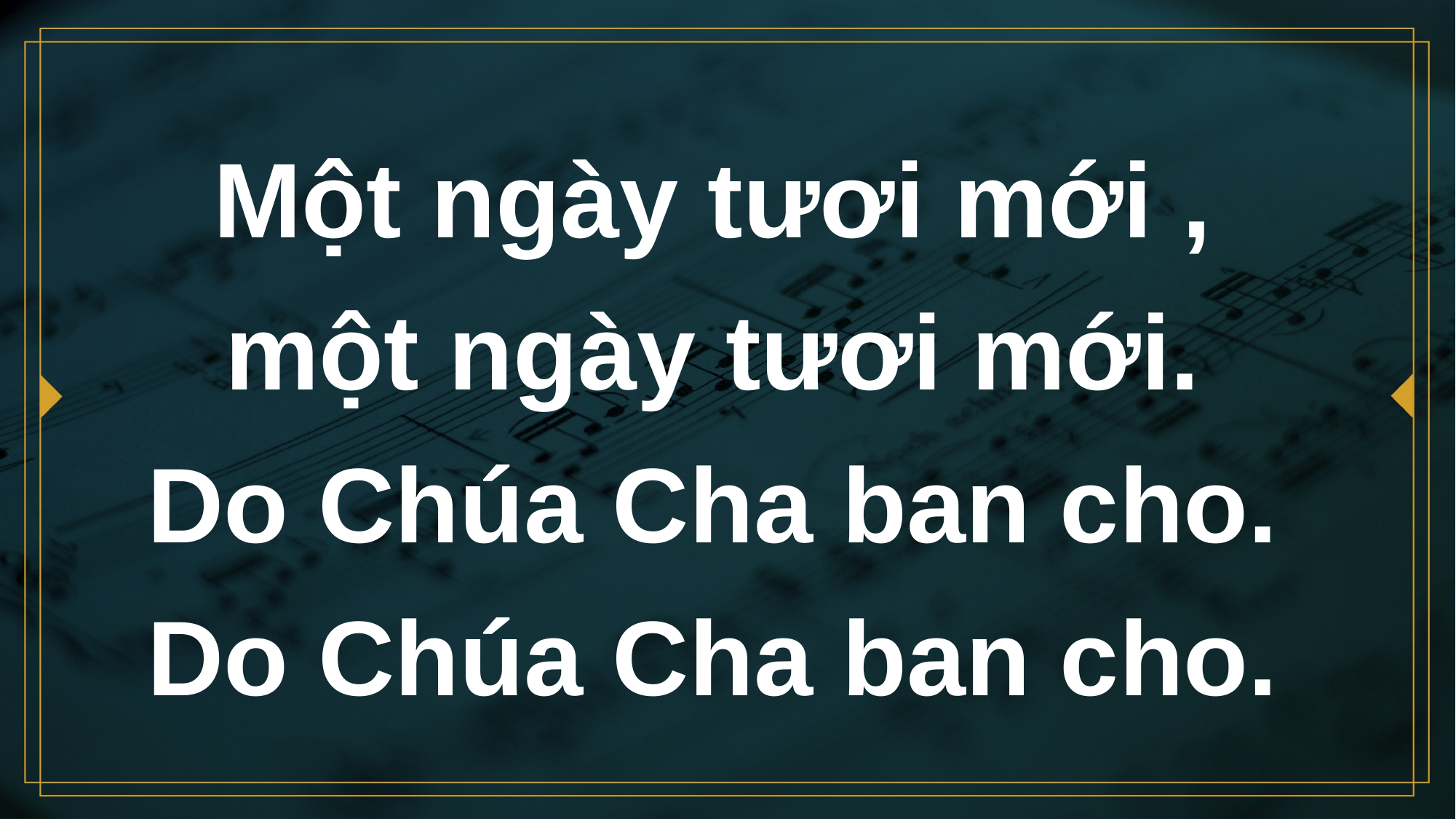

# Một ngày tươi mới , một ngày tươi mới. Do Chúa Cha ban cho. Do Chúa Cha ban cho.